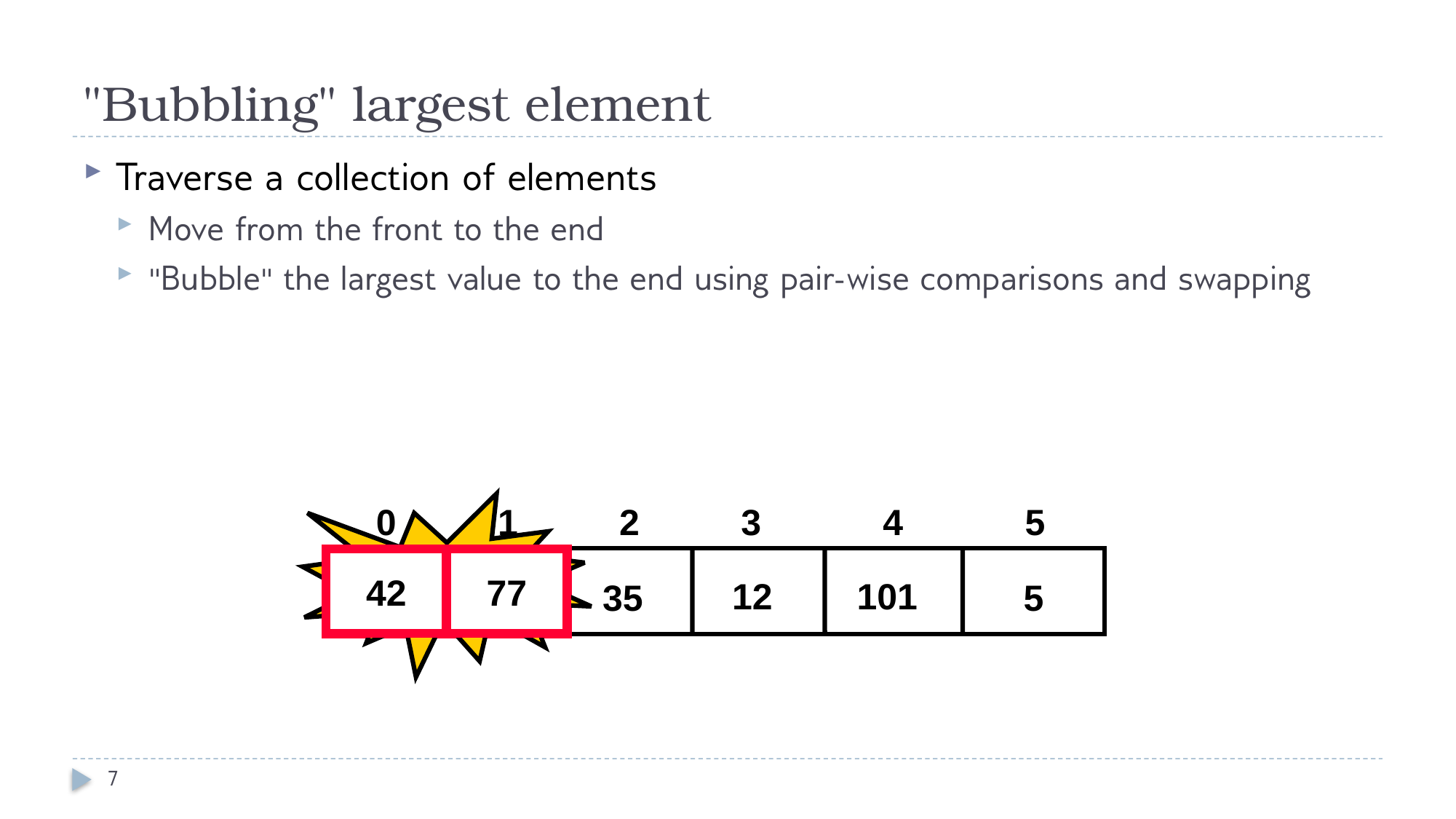

# "Bubbling" largest element
Traverse a collection of elements
Move from the front to the end
"Bubble" the largest value to the end using pair-wise comparisons and swapping
Swap
0          1          2          3            4            5

42
77

101
12
42
35
5
77
7